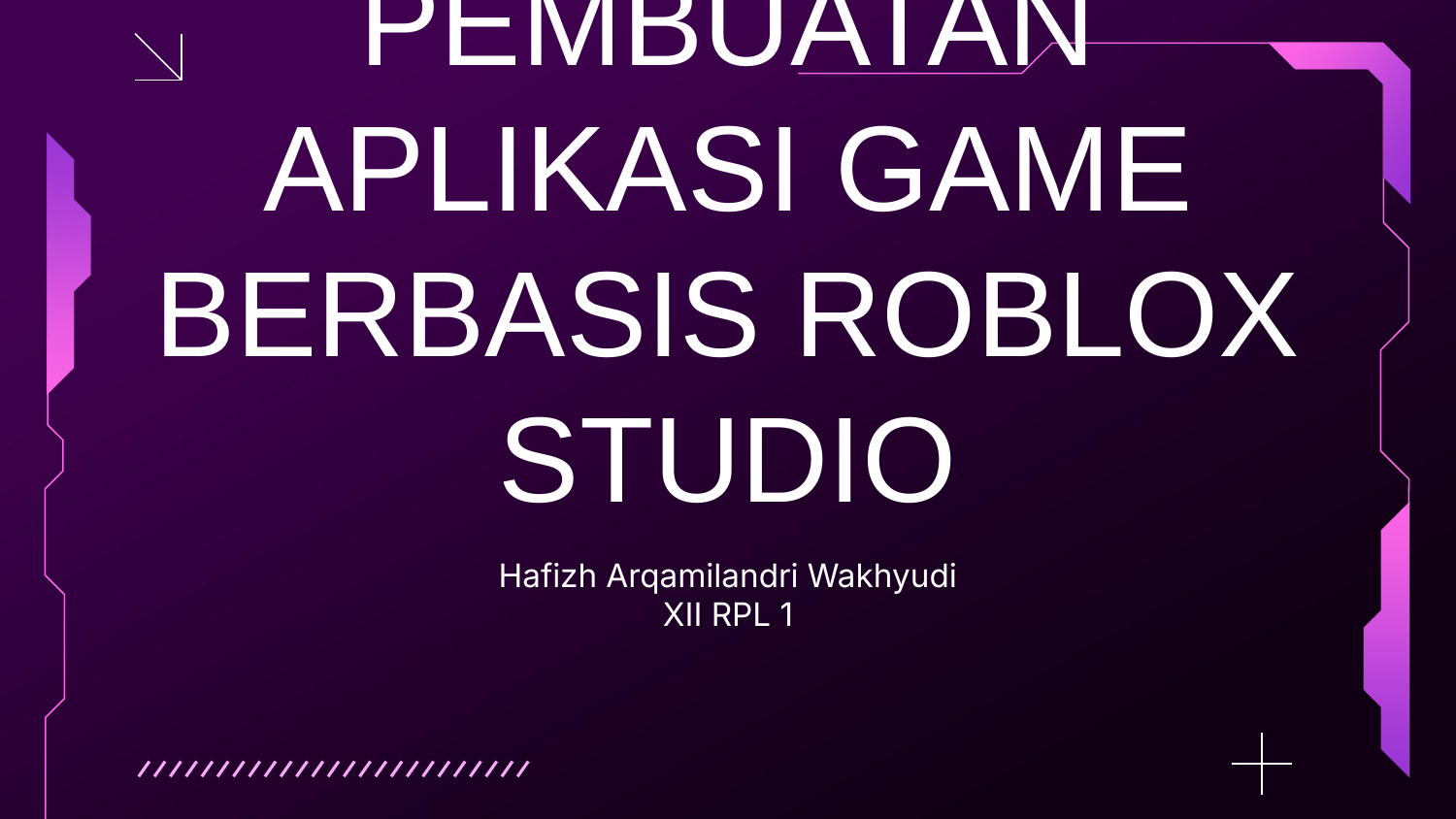

# PEMBUATAN APLIKASI GAME BERBASIS ROBLOX STUDIO
Hafizh Arqamilandri Wakhyudi
XII RPL 1